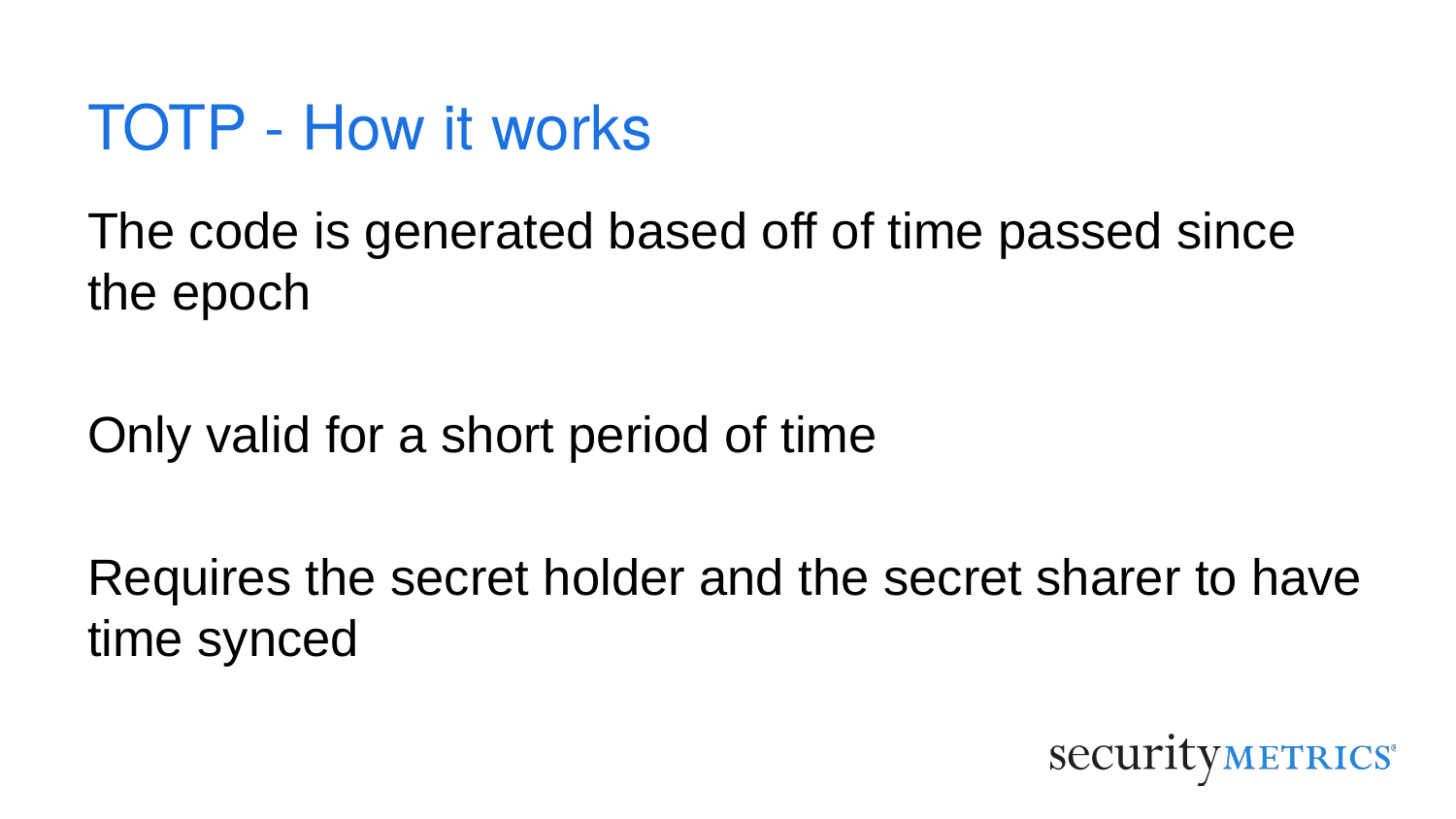

# TOTP - How it works
The code is generated based off of time passed since the epoch

Only valid for a short period of time

Requires the secret holder and the secret sharer to have time synced